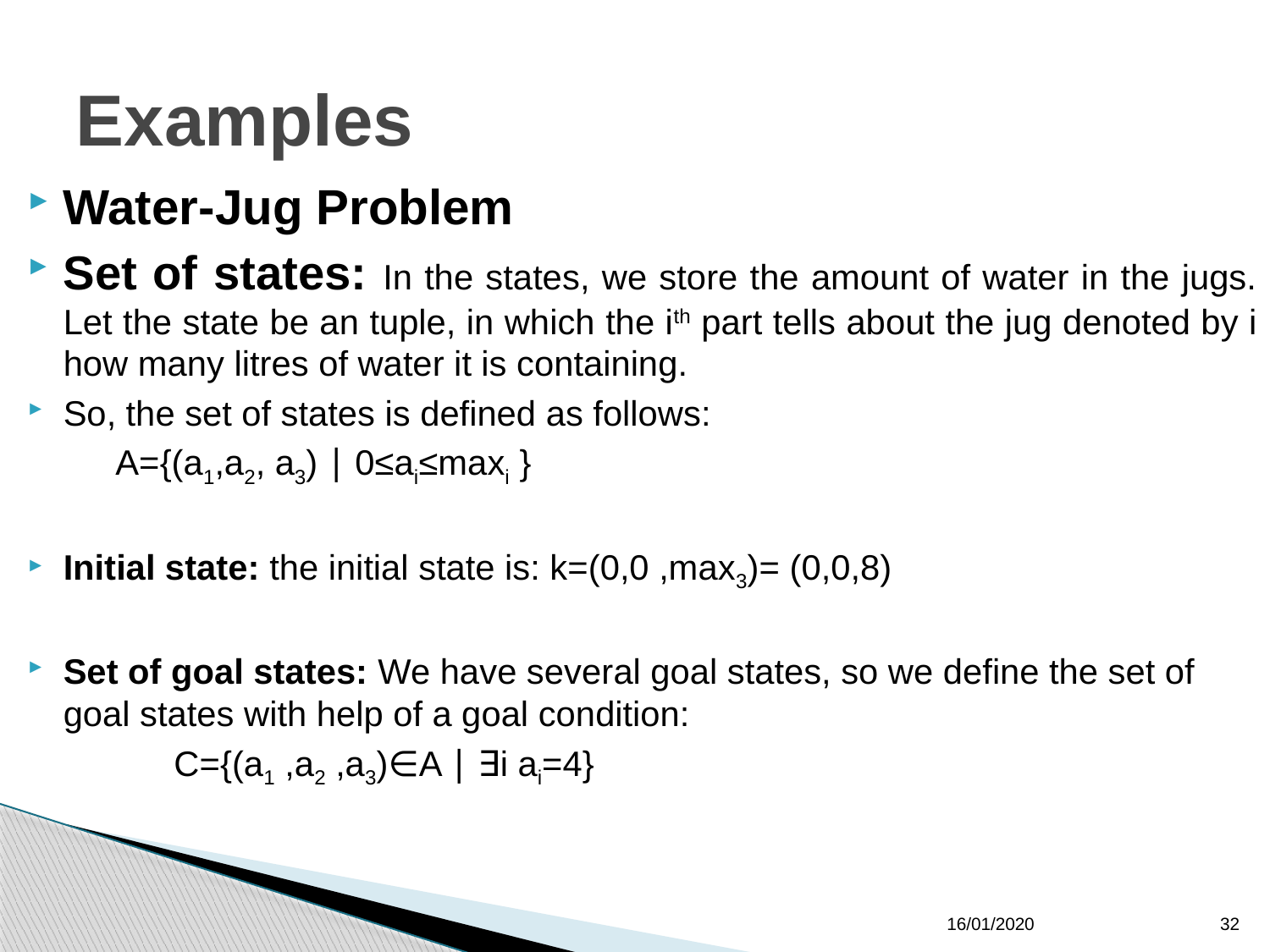

# Examples
Water-Jug Problem
Set of states: In the states, we store the amount of water in the jugs. Let the state be an tuple, in which the ith part tells about the jug denoted by i how many litres of water it is containing.
So, the set of states is defined as follows:
         A={(a1,a2, a3) ∣ 0≤ai≤maxi }

Initial state: the initial state is: k=(0,0 ,max3)= (0,0,8)

Set of goal states: We have several goal states, so we define the set of goal states with help of a goal condition:
               C={(a1 ,a2 ,a3)∈A ∣ ∃i ai=4}
16/01/2020
32